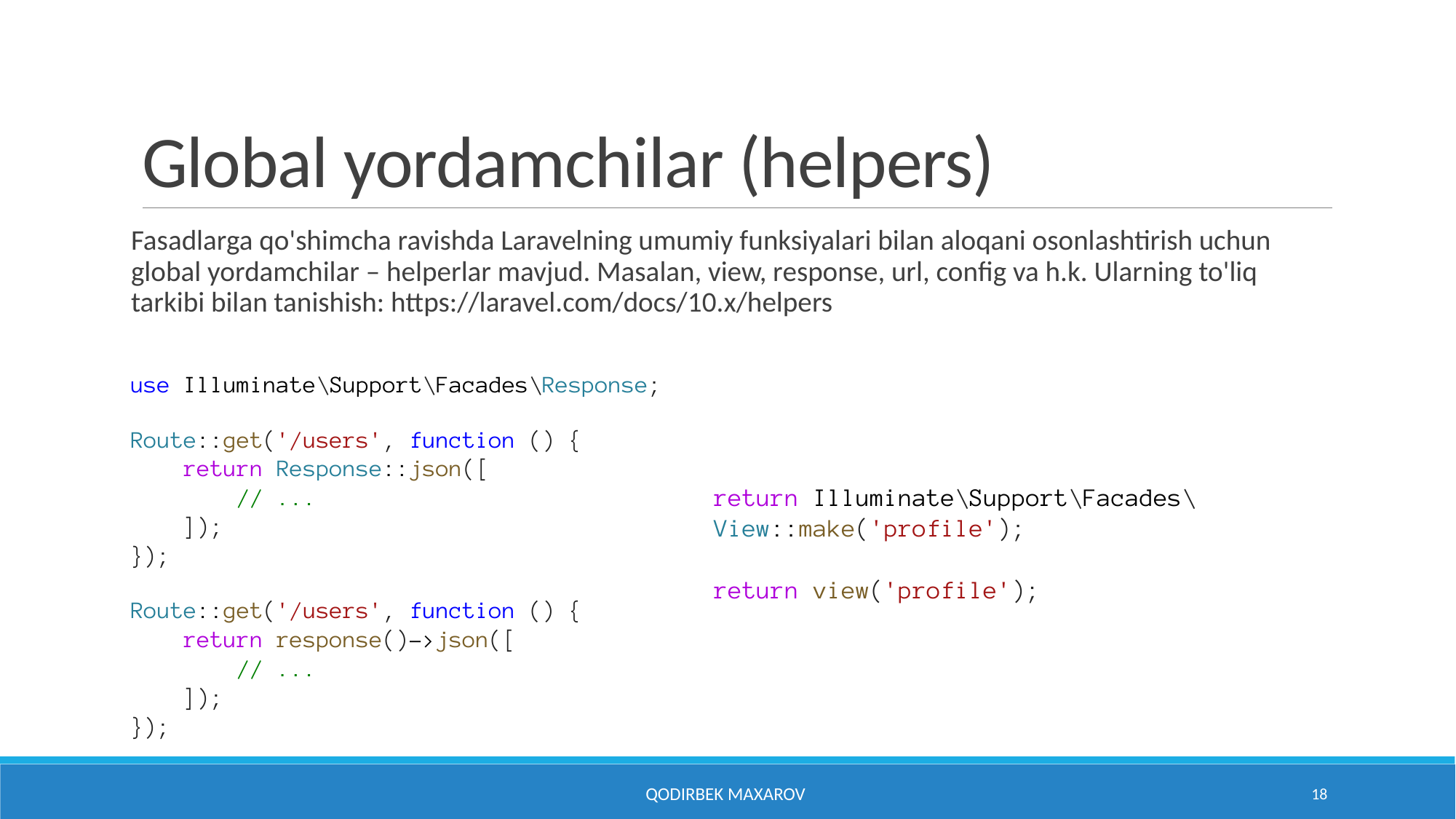

# Global yordamchilar (helpers)
Fasadlarga qo'shimcha ravishda Laravelning umumiy funksiyalari bilan aloqani osonlashtirish uchun global yordamchilar – helperlar mavjud. Masalan, view, response, url, config va h.k. Ularning to'liq tarkibi bilan tanishish: https://laravel.com/docs/10.x/helpers

use Illuminate\Support\Facades\Response;
Route::get('/users', function () {
    return Response::json([
        // ...
    ]);
});
Route::get('/users', function () {
    return response()->json([
        // ...
    ]);
});
return Illuminate\Support\Facades\View::make('profile');
return view('profile');
Qodirbek Maxarov
18